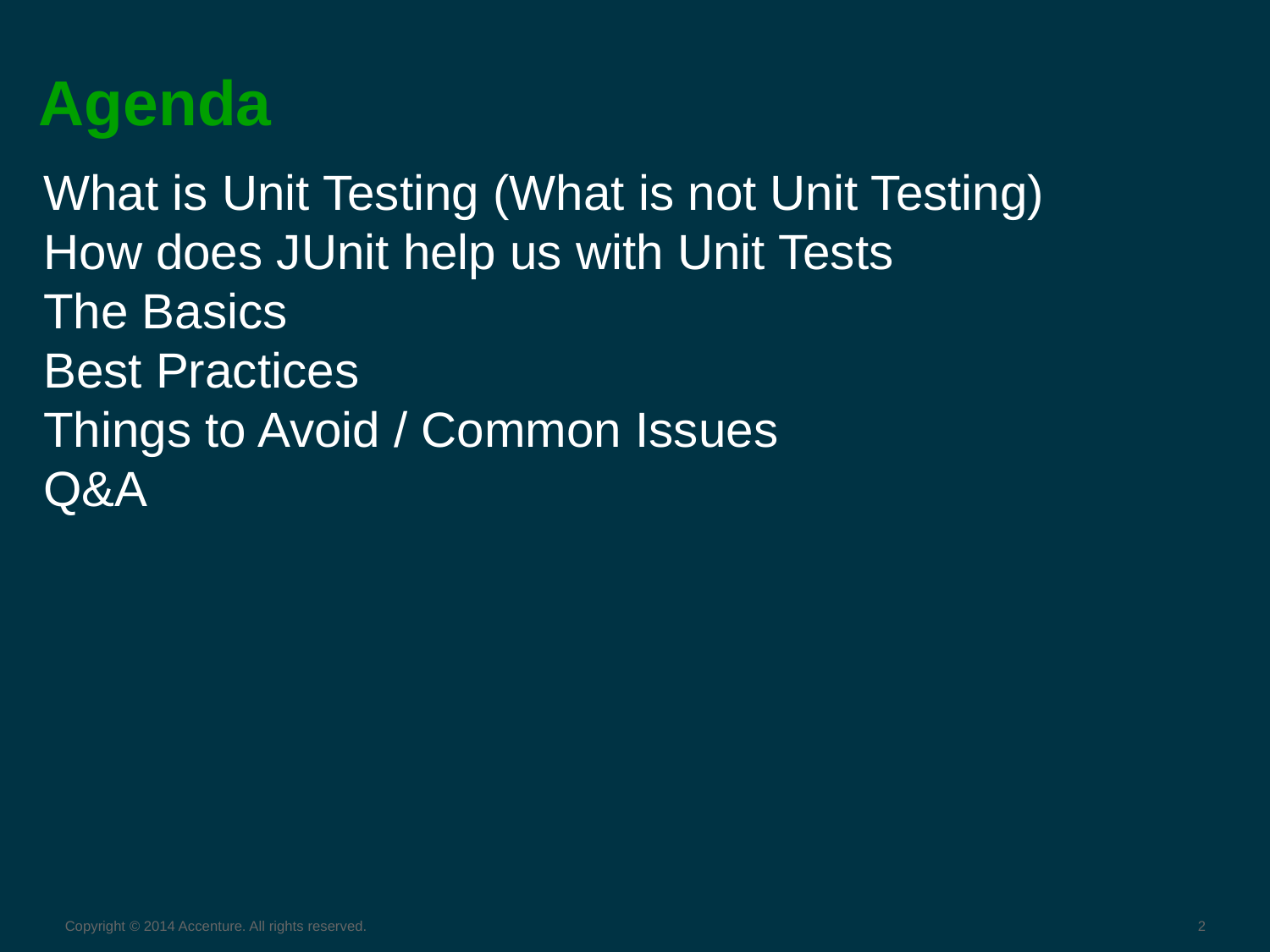

# Agenda
What is Unit Testing (What is not Unit Testing)
How does JUnit help us with Unit Tests
The Basics
Best Practices
Things to Avoid / Common Issues
Q&A